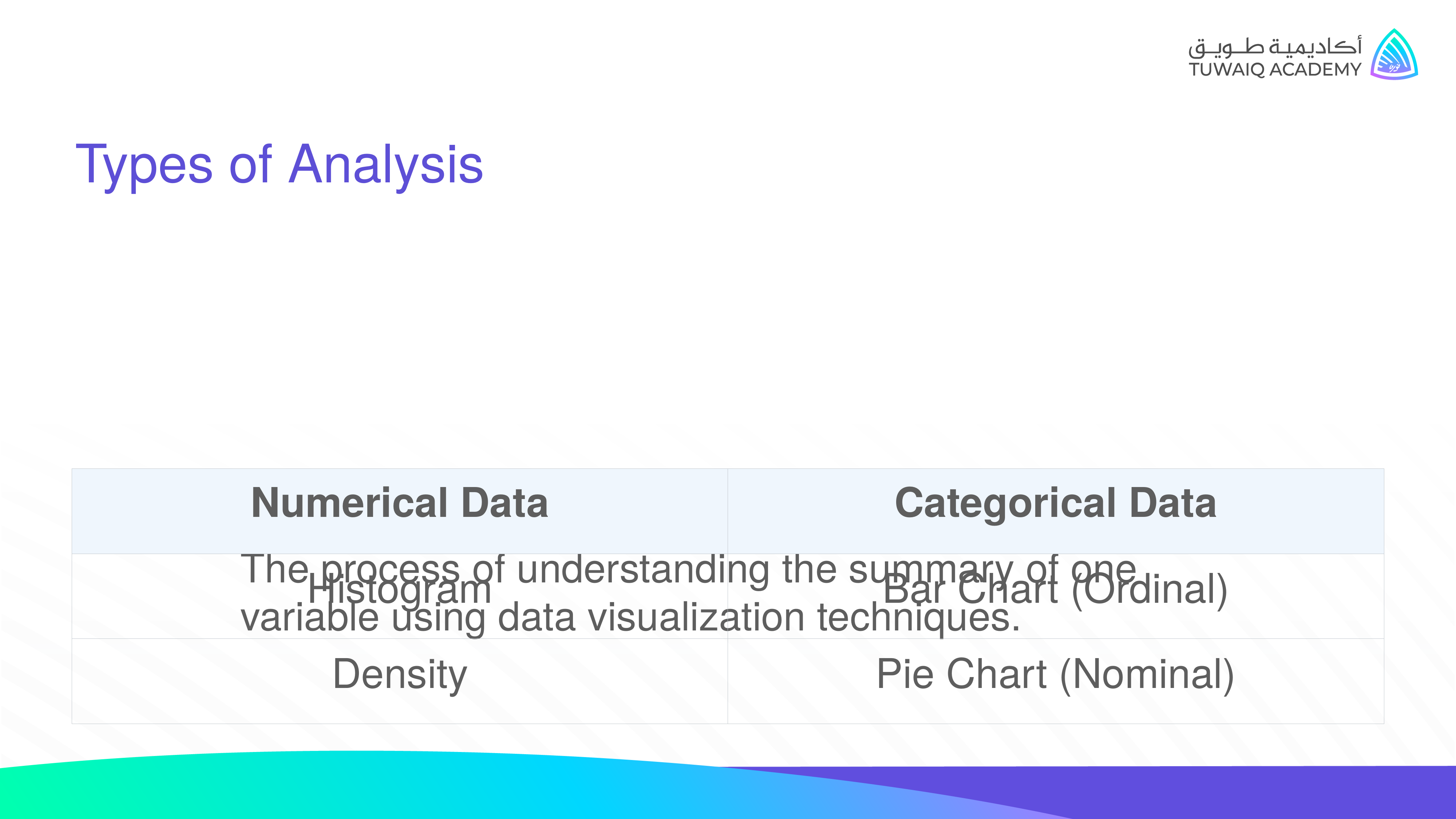

Types of Analysis

2.   Univariate Analysis
        The process of understanding the summary of one
        variable using data visualization techniques.

| Numerical Data | Categorical Data |
| --- | --- |
| Histogram | Bar Chart (Ordinal) |
| Density | Pie Chart (Nominal) |